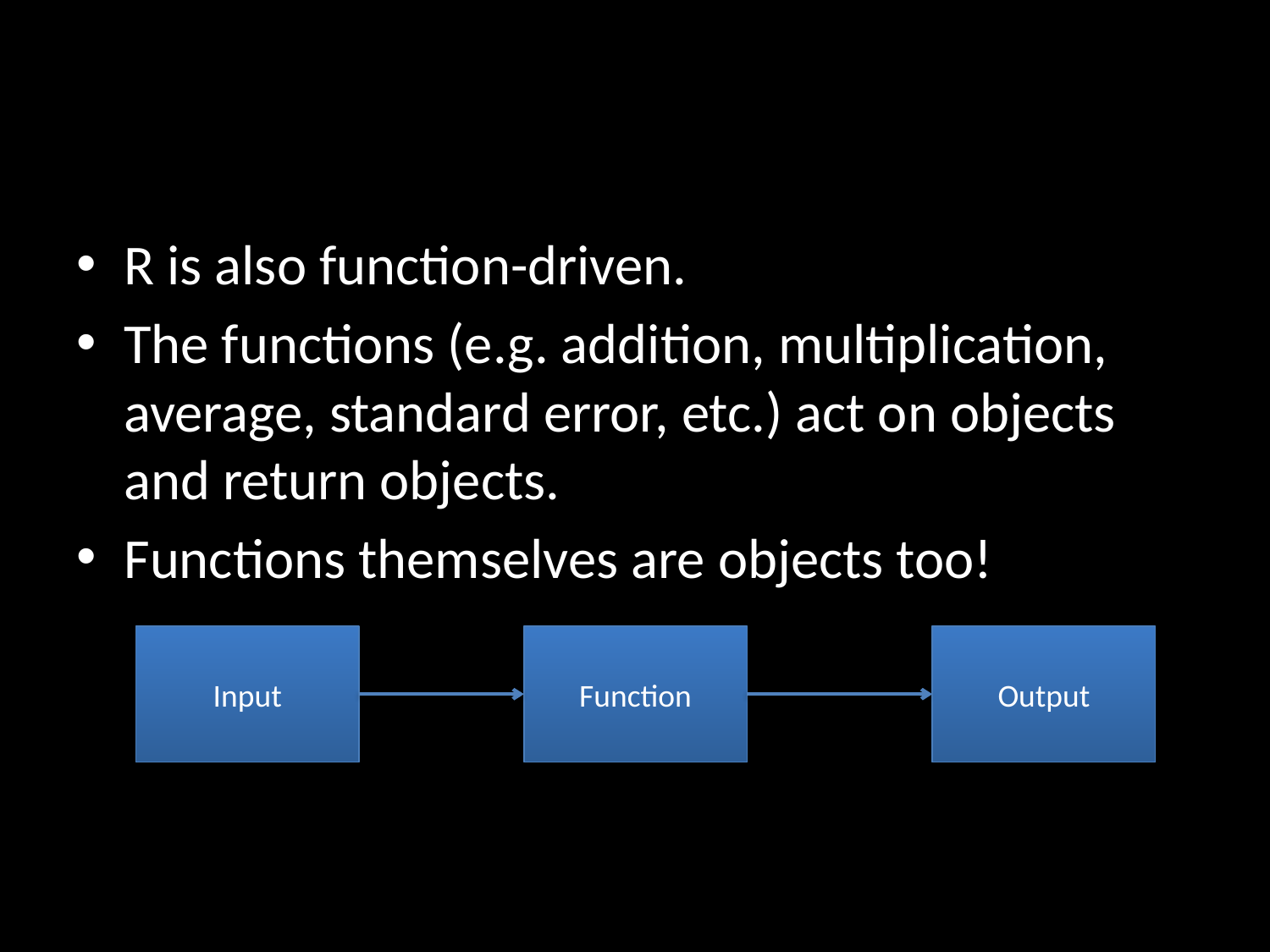

#
R is also function-driven.
The functions (e.g. addition, multiplication, average, standard error, etc.) act on objects and return objects.
Functions themselves are objects too!
Input
Function
Output